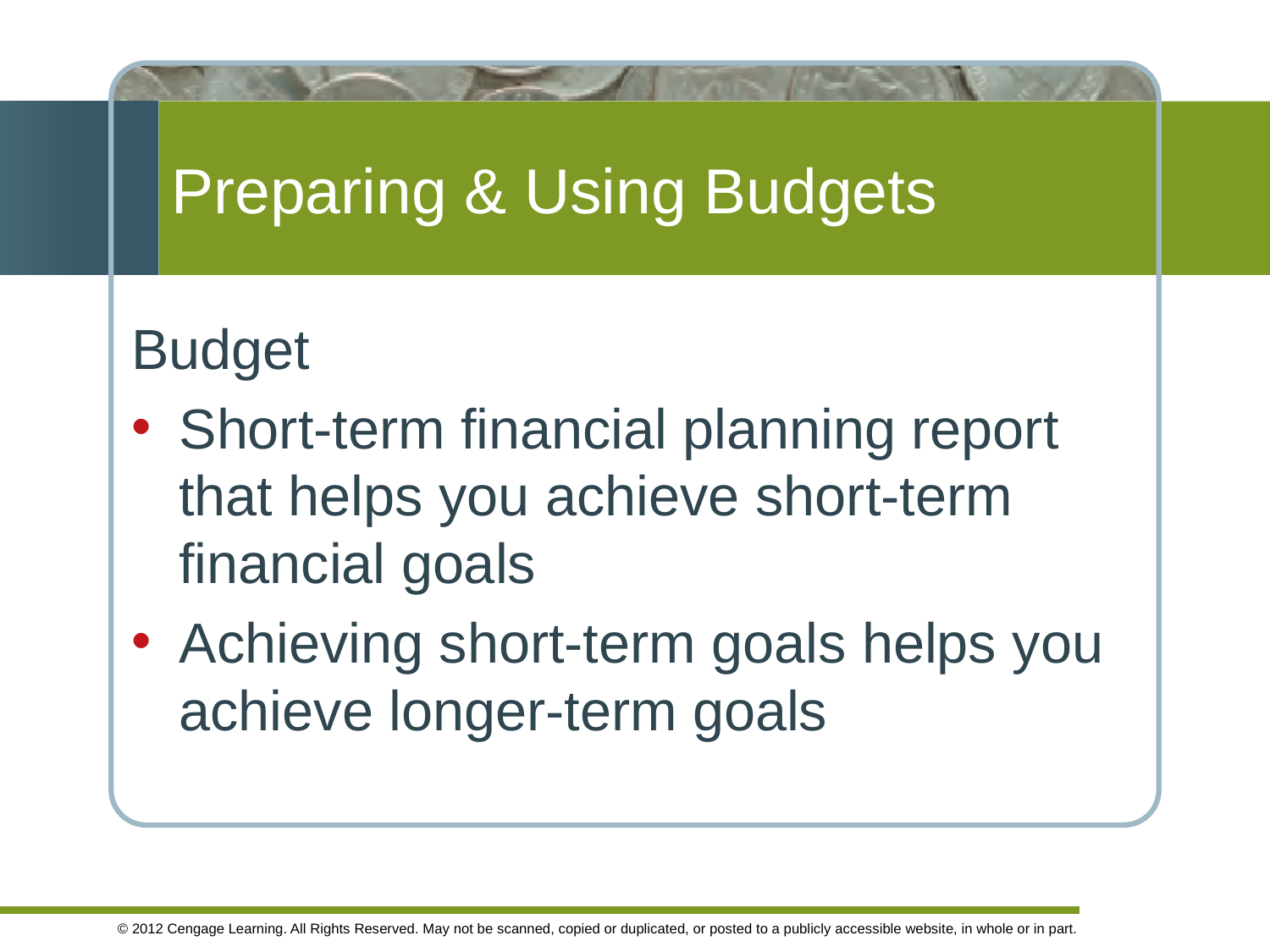

# Preparing & Using Budgets
Budget
Short-term financial planning report that helps you achieve short-term financial goals
Achieving short-term goals helps you achieve longer-term goals